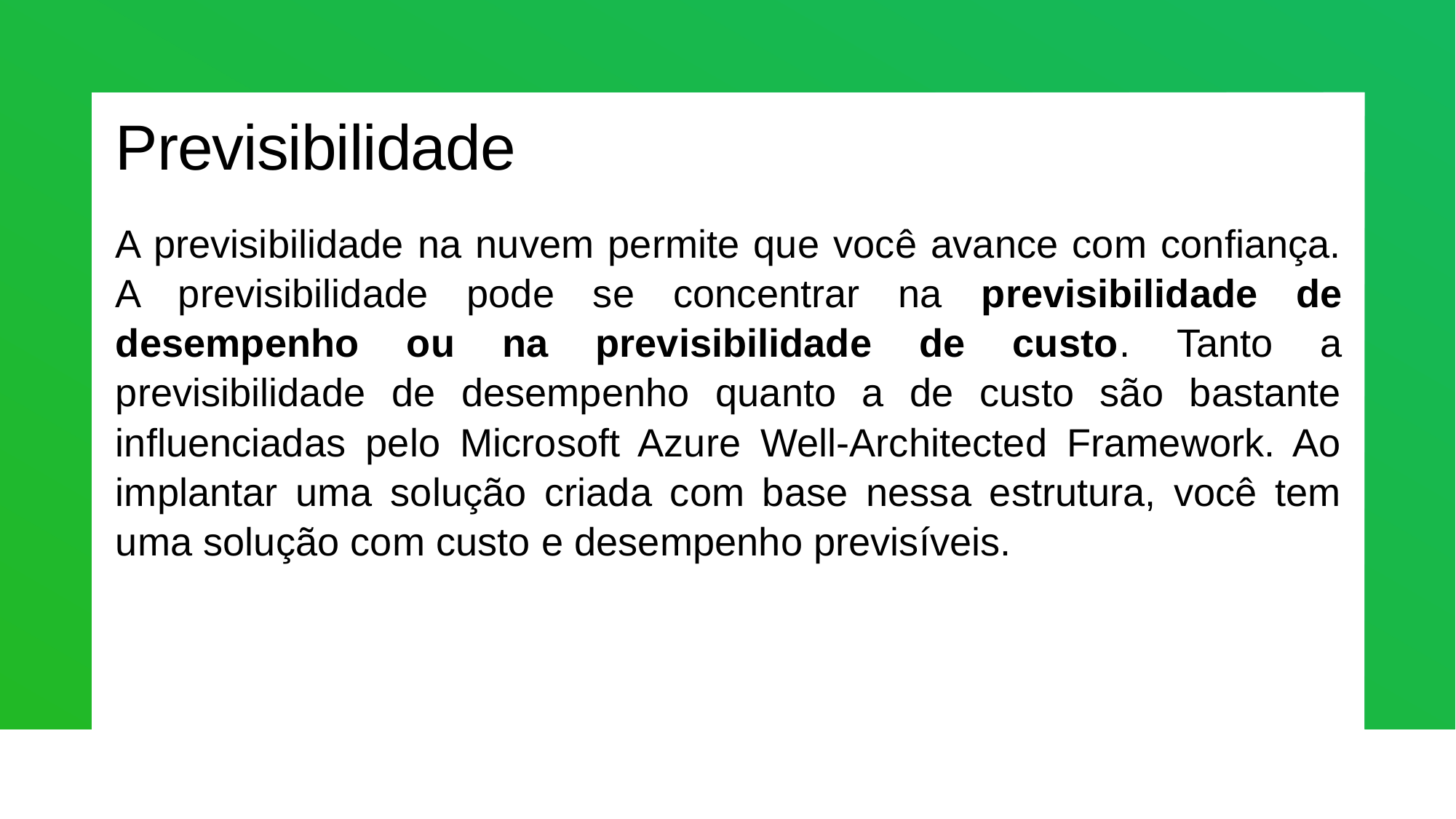

# Previsibilidade
A previsibilidade na nuvem permite que você avance com confiança. A previsibilidade pode se concentrar na previsibilidade de desempenho ou na previsibilidade de custo. Tanto a previsibilidade de desempenho quanto a de custo são bastante influenciadas pelo Microsoft Azure Well-Architected Framework. Ao implantar uma solução criada com base nessa estrutura, você tem uma solução com custo e desempenho previsíveis.